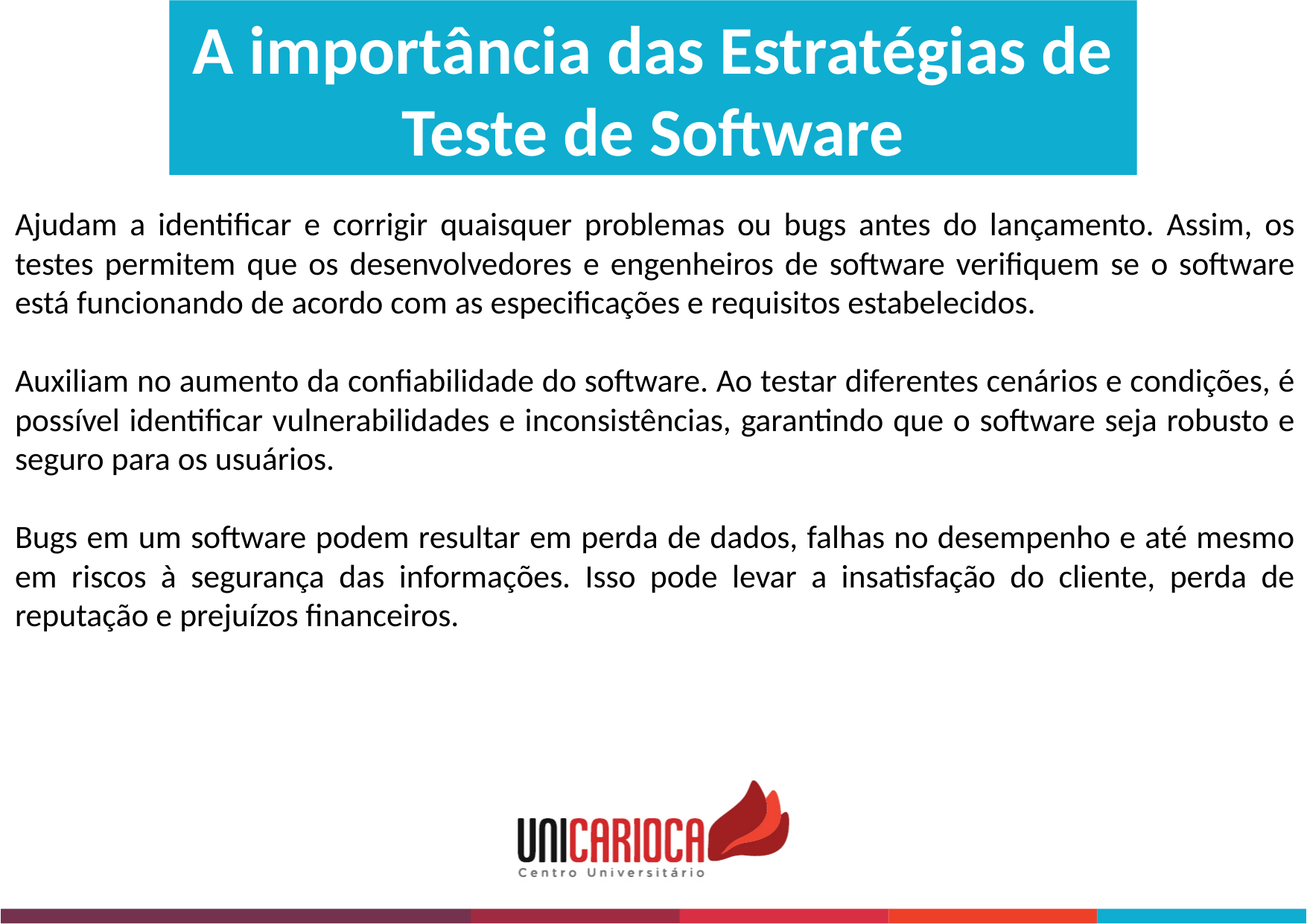

A importância das Estratégias de Teste de Software
Ajudam a identificar e corrigir quaisquer problemas ou bugs antes do lançamento. Assim, os testes permitem que os desenvolvedores e engenheiros de software verifiquem se o software está funcionando de acordo com as especificações e requisitos estabelecidos.

Auxiliam no aumento da confiabilidade do software. Ao testar diferentes cenários e condições, é possível identificar vulnerabilidades e inconsistências, garantindo que o software seja robusto e seguro para os usuários.

Bugs em um software podem resultar em perda de dados, falhas no desempenho e até mesmo em riscos à segurança das informações. Isso pode levar a insatisfação do cliente, perda de reputação e prejuízos financeiros.